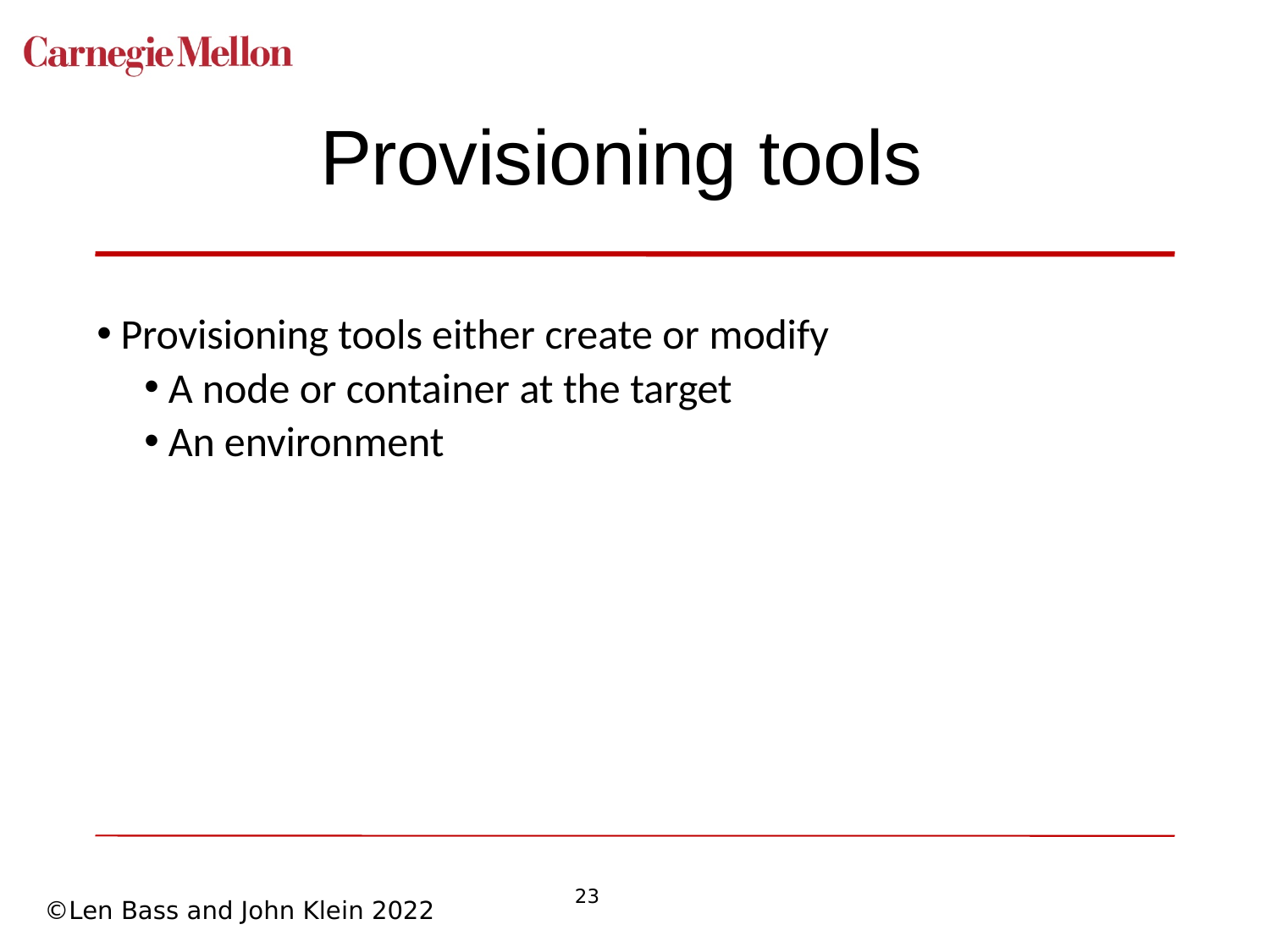

# Provisioning tools
Provisioning tools either create or modify
A node or container at the target
An environment
23